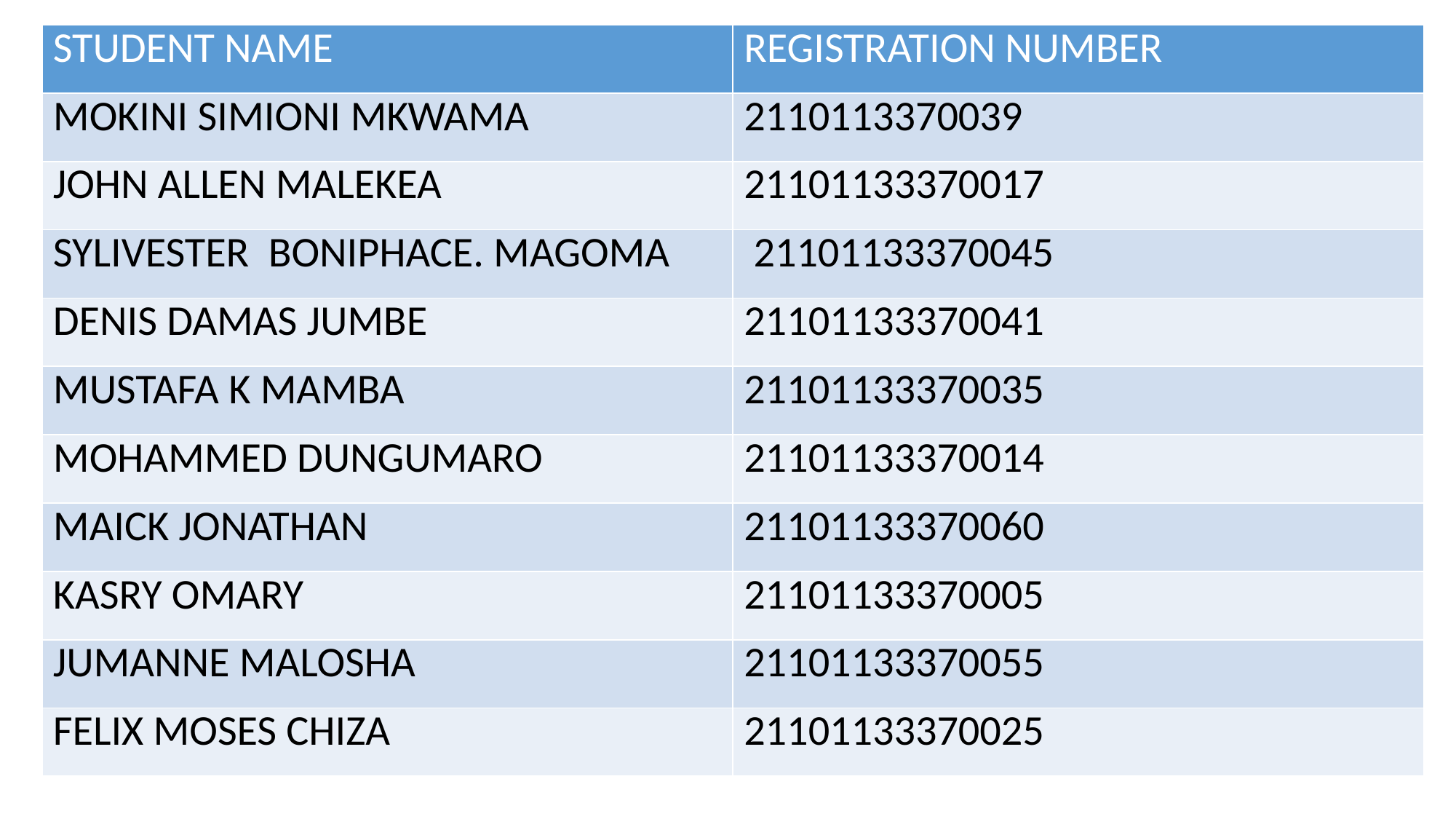

| STUDENT NAME | REGISTRATION NUMBER |
| --- | --- |
| MOKINI SIMIONI MKWAMA | 2110113370039 |
| JOHN ALLEN MALEKEA | 21101133370017 |
| SYLIVESTER BONIPHACE. MAGOMA | 21101133370045 |
| DENIS DAMAS JUMBE | 21101133370041 |
| MUSTAFA K MAMBA | 21101133370035 |
| MOHAMMED DUNGUMARO | 21101133370014 |
| MAICK JONATHAN | 21101133370060 |
| KASRY OMARY | 21101133370005 |
| JUMANNE MALOSHA | 21101133370055 |
| FELIX MOSES CHIZA | 21101133370025 |